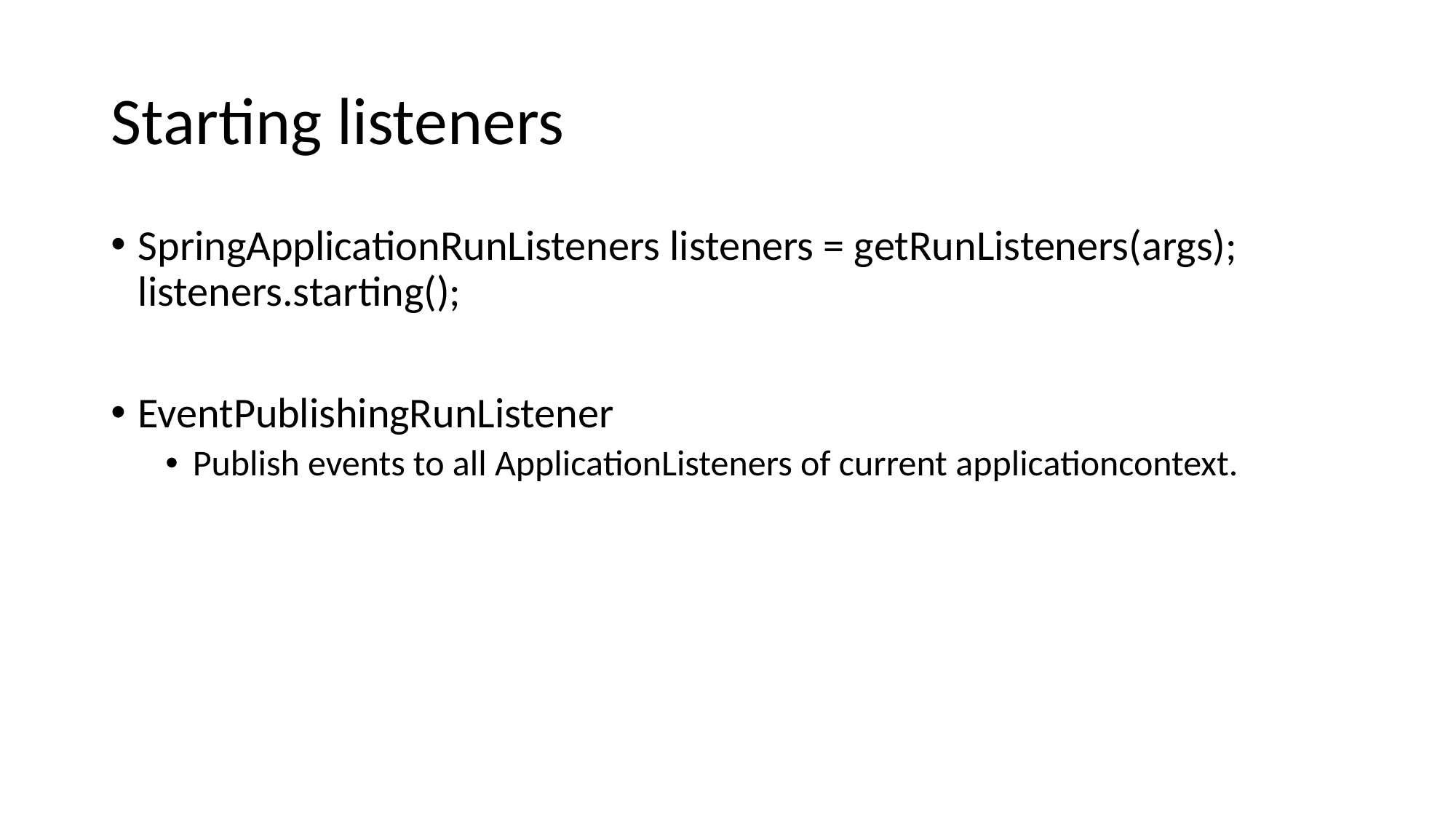

# Starting listeners
SpringApplicationRunListeners listeners = getRunListeners(args);
listeners.starting();

EventPublishingRunListener
Publish events to all ApplicationListeners of current applicationcontext.